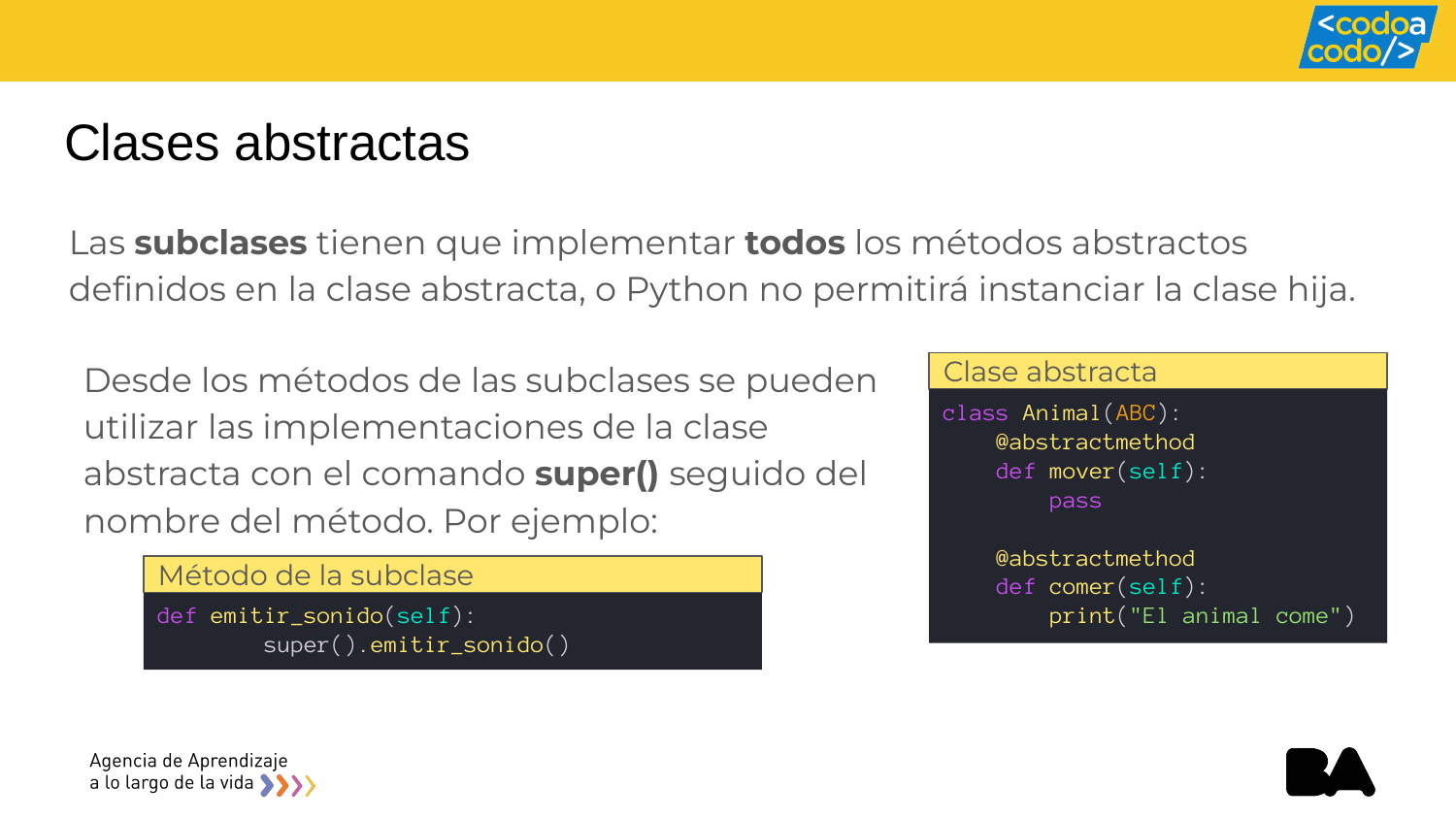

# Clases abstractas
Las subclases tienen que implementar todos los métodos abstractos definidos en la clase abstracta, o Python no permitirá instanciar la clase hija.

Desde los métodos de las subclases se pueden utilizar las implementaciones de la clase abstracta con el comando super() seguido del nombre del método. Por ejemplo:
Clase abstracta
class Animal(ABC):
    @abstractmethod
    def mover(self):
        pass
    @abstractmethod
    def comer(self):
        print("El animal come")

Método de la subclase
def emitir_sonido(self):
        super().emitir_sonido()